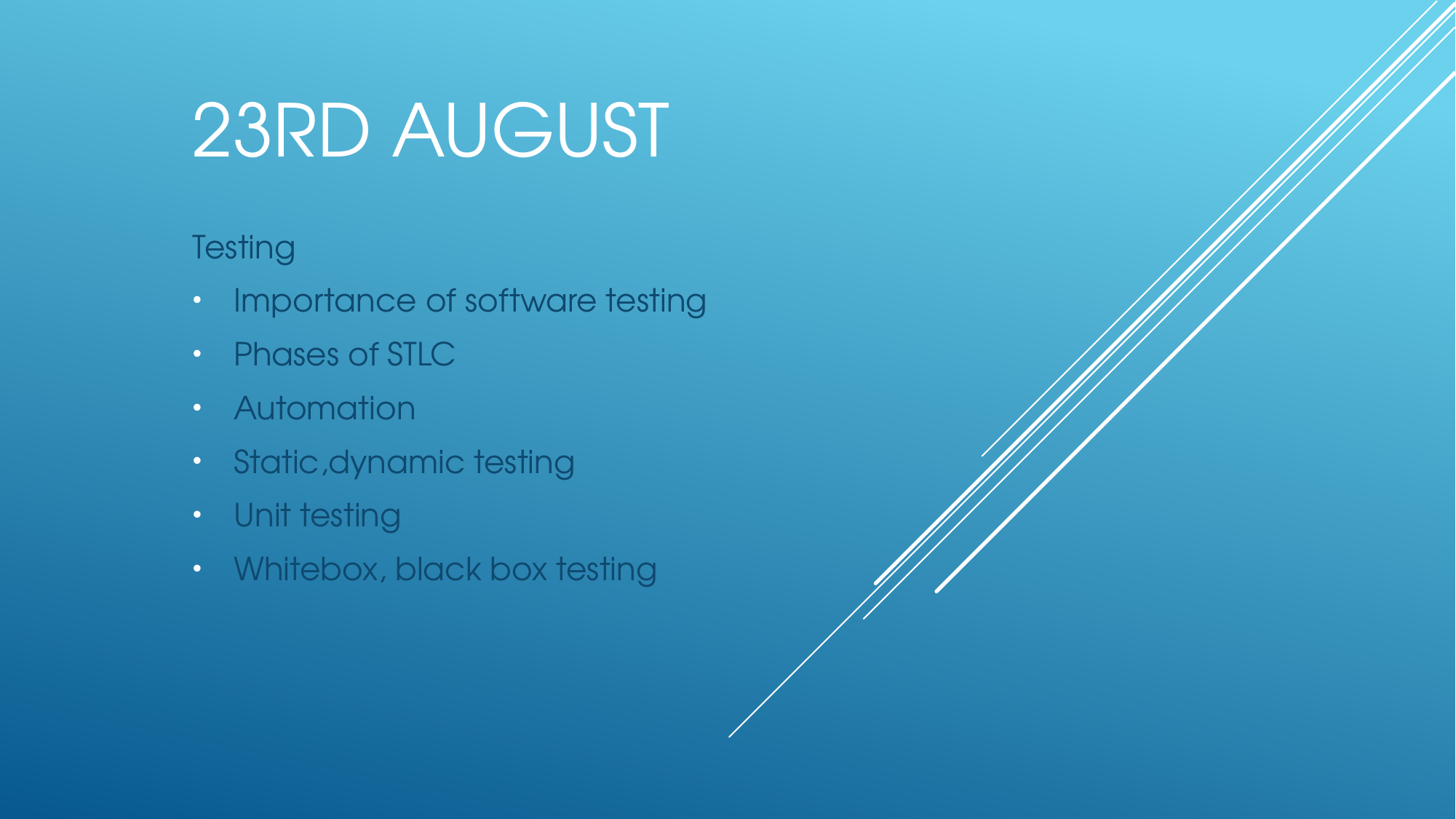

# 23rd august
Testing
Importance of software testing
Phases of STLC
Automation
Static,dynamic testing
Unit testing
Whitebox, black box testing